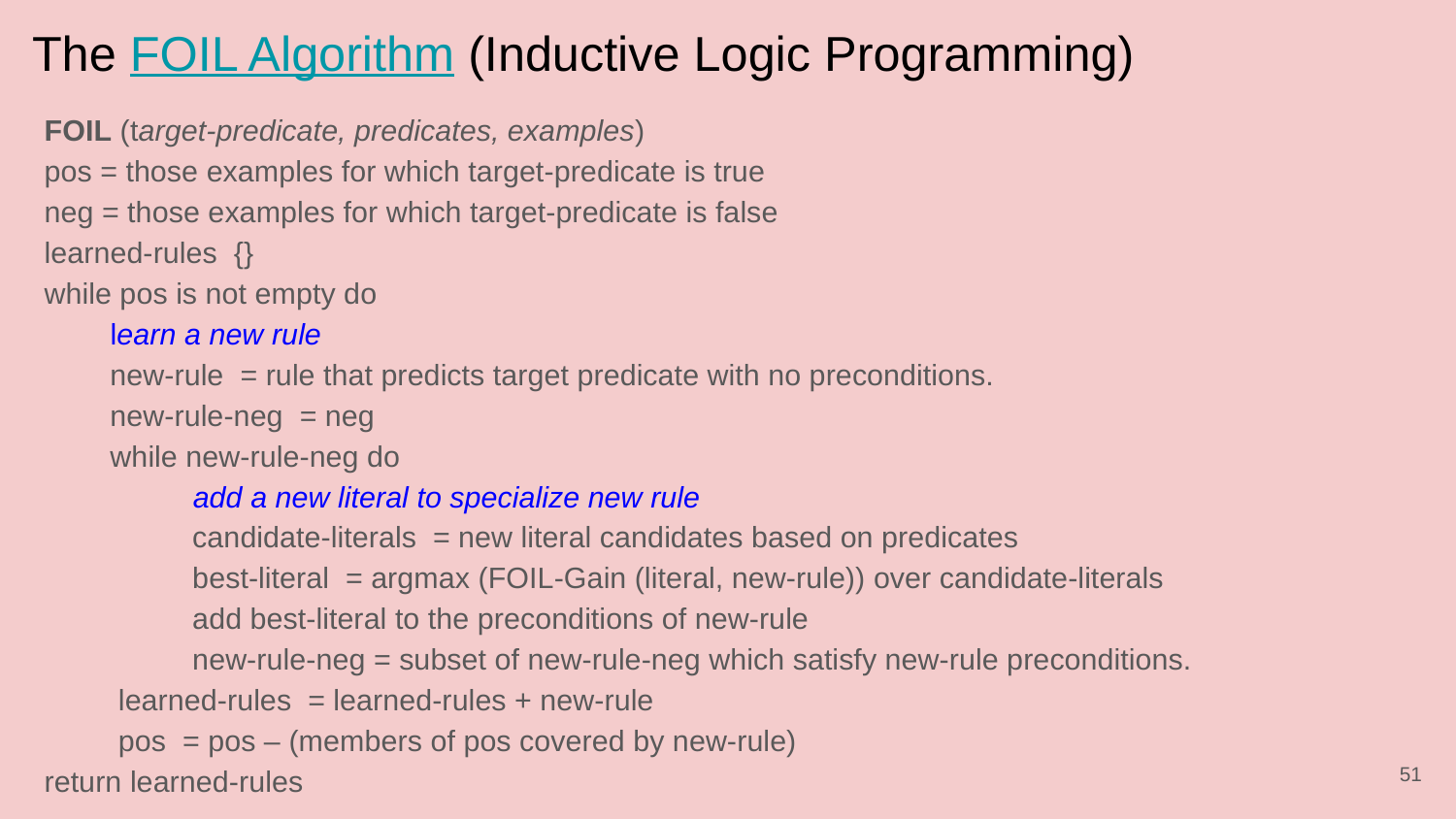

# The FOIL Algorithm (Inductive Logic Programming)
FOIL (target-predicate, predicates, examples)
pos = those examples for which target-predicate is true
neg = those examples for which target-predicate is false
learned-rules  {}
while pos is not empty do
        learn a new rule
        new-rule  = rule that predicts target predicate with no preconditions.
        new-rule-neg  = neg
        while new-rule-neg do
                  add a new literal to specialize new rule
                  candidate-literals  = new literal candidates based on predicates
                  best-literal  = argmax (FOIL-Gain (literal, new-rule)) over candidate-literals
                  add best-literal to the preconditions of new-rule
                  new-rule-neg = subset of new-rule-neg which satisfy new-rule preconditions.
         learned-rules  = learned-rules + new-rule
         pos  = pos – (members of pos covered by new-rule)
return learned-rules
51